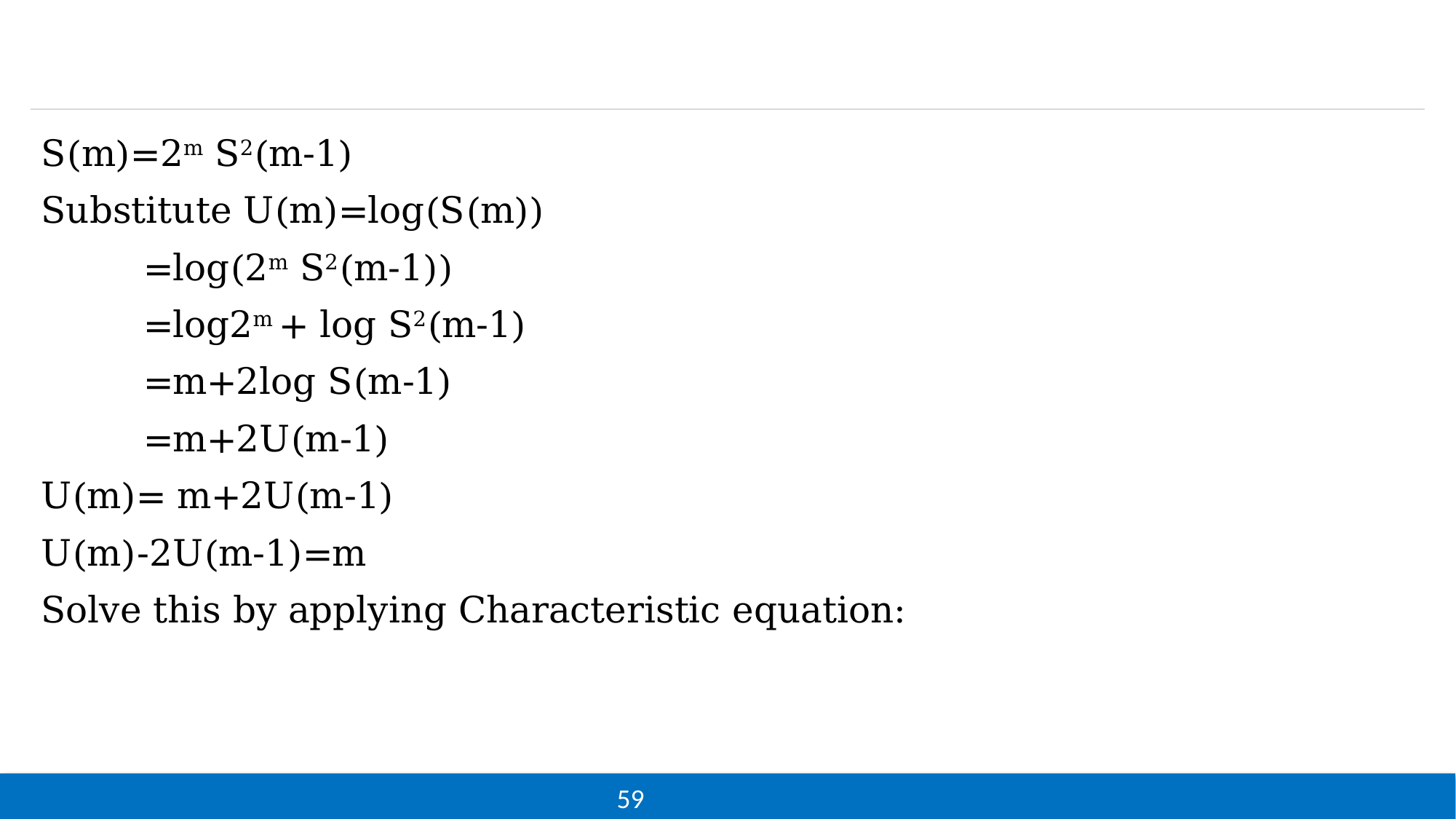

#
S(m)=2m S2(m-1)
Substitute U(m)=log(S(m))
         =log(2m S2(m-1))
         =log2m + log S2(m-1)
         =m+2log S(m-1)
         =m+2U(m-1)
U(m)= m+2U(m-1)
U(m)-2U(m-1)=m
Solve this by applying Characteristic equation:

59